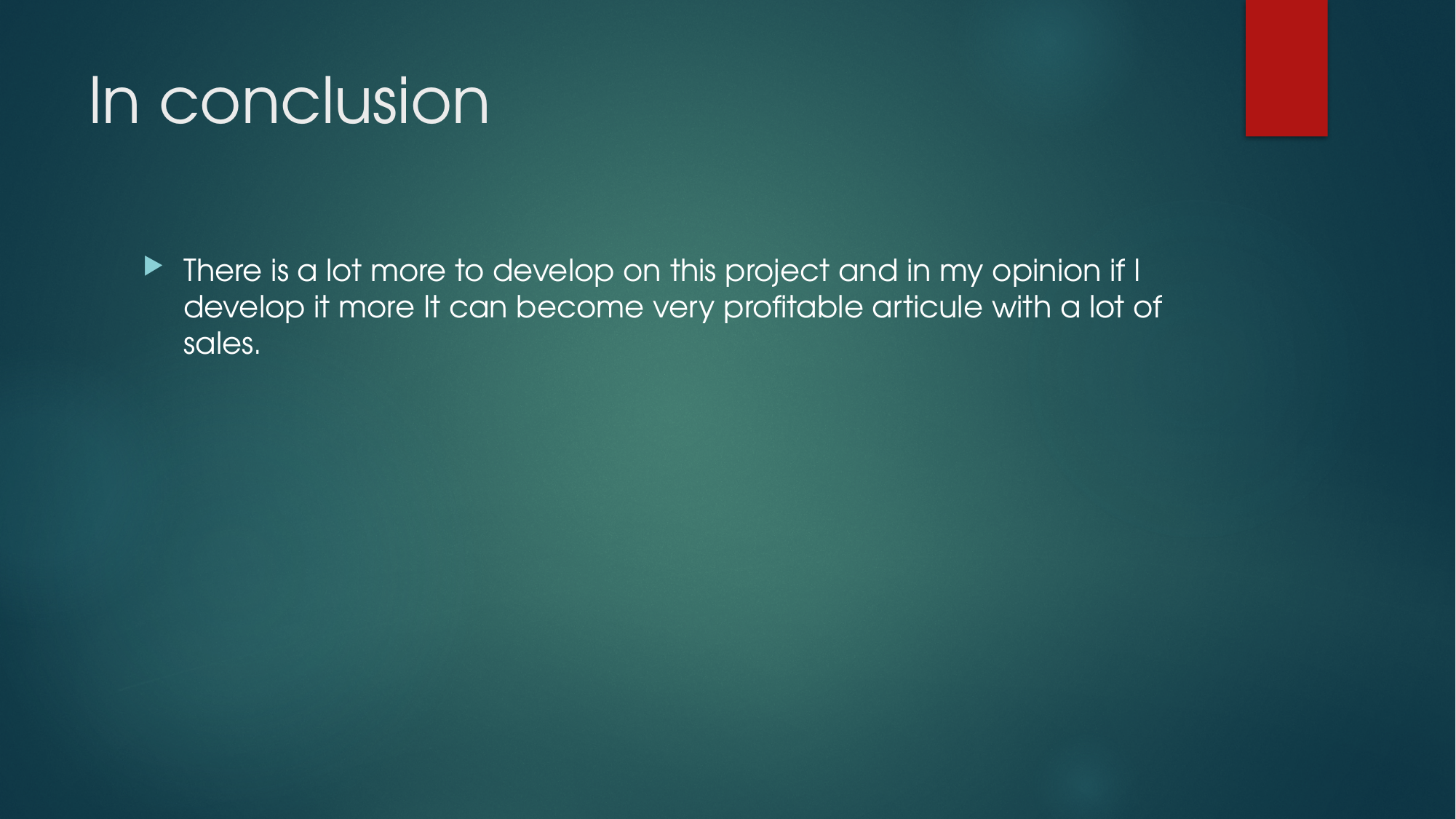

# In conclusion
There is a lot more to develop on this project and in my opinion if I develop it more It can become very profitable articule with a lot of sales.